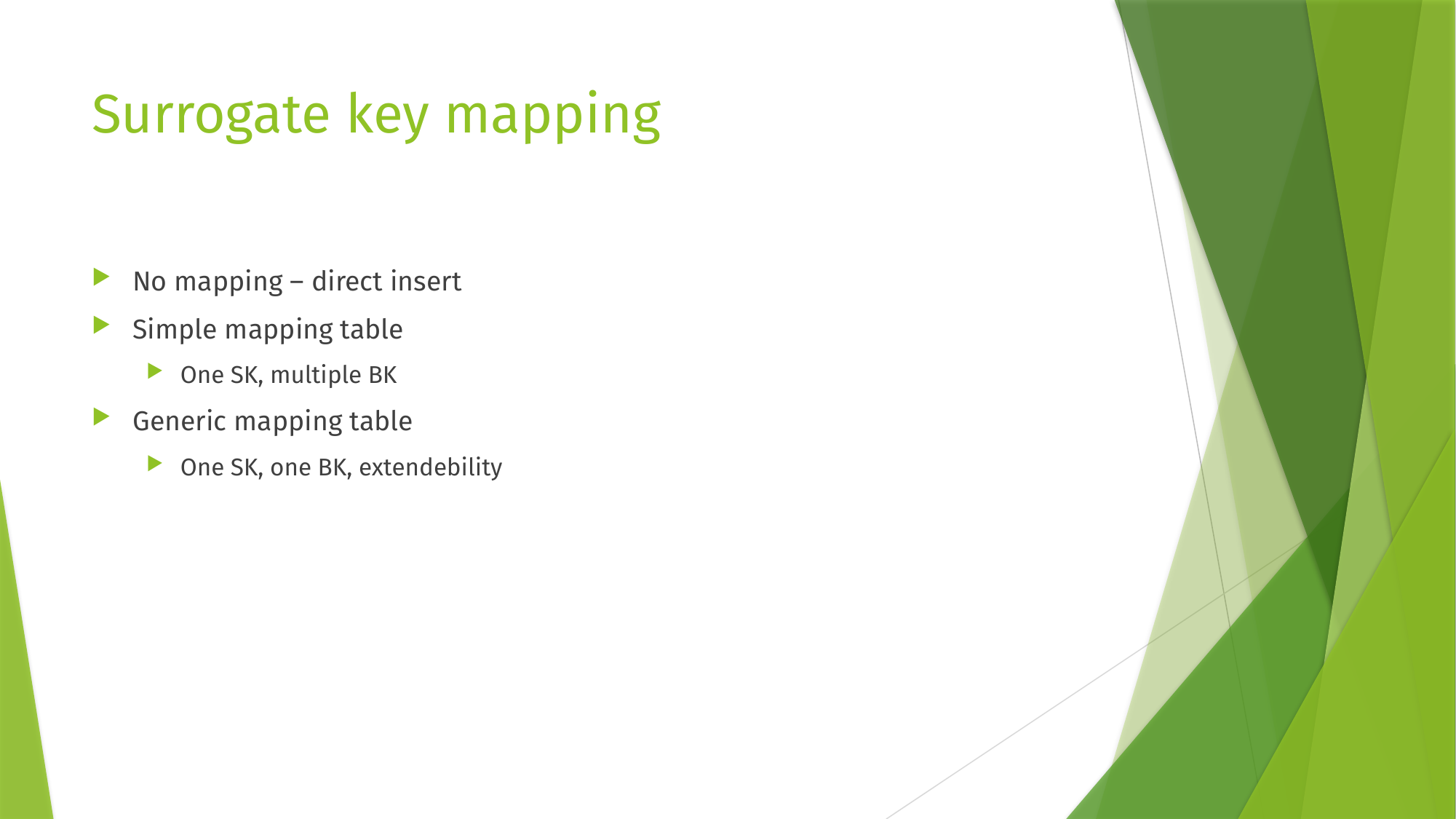

# Surrogate key mapping
No mapping – direct insert
Simple mapping table
One SK, multiple BK
Generic mapping table
One SK, one BK, extendebility